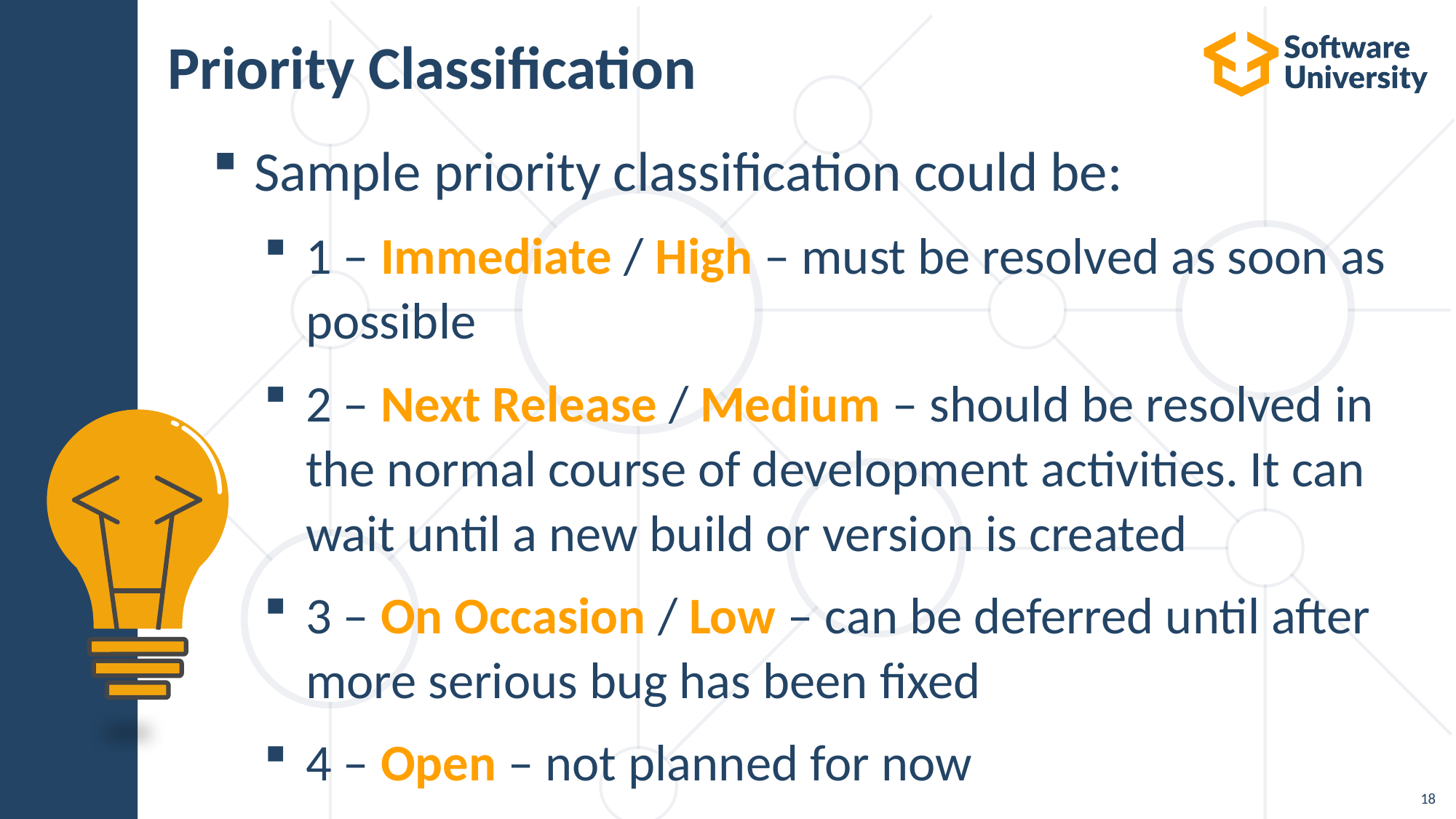

# Priority Classification
Sample priority classification could be:
1 – Immediate / High – must be resolved as soon as possible
2 – Next Release / Medium – should be resolved in the normal course of development activities. It can wait until a new build or version is created
3 – On Occasion / Low – can be deferred until after more serious bug has been fixed
4 – Open – not planned for now

18